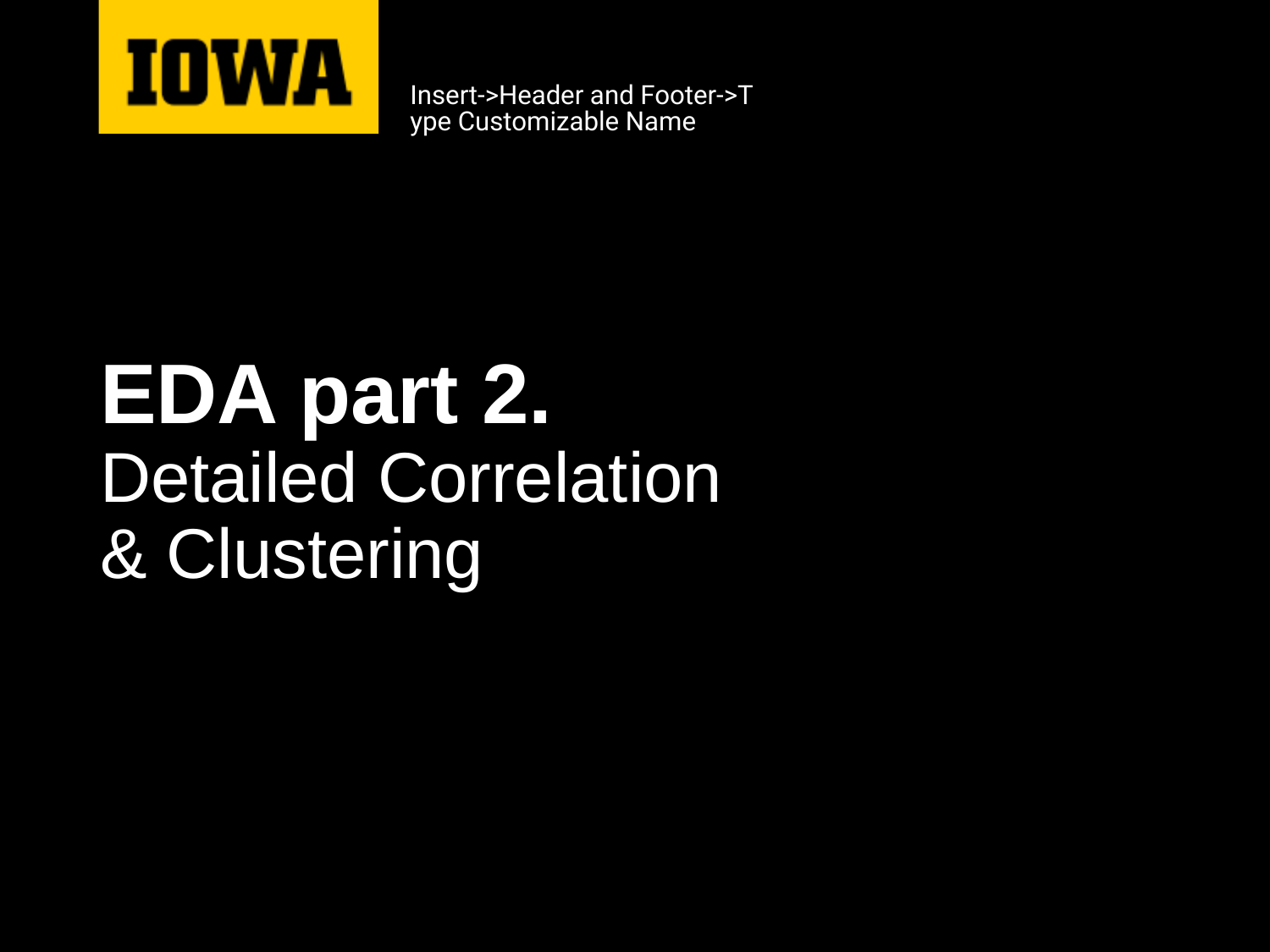

Insert->Header and Footer->Type Customizable Name
# EDA part 2. Detailed Correlation & Clustering